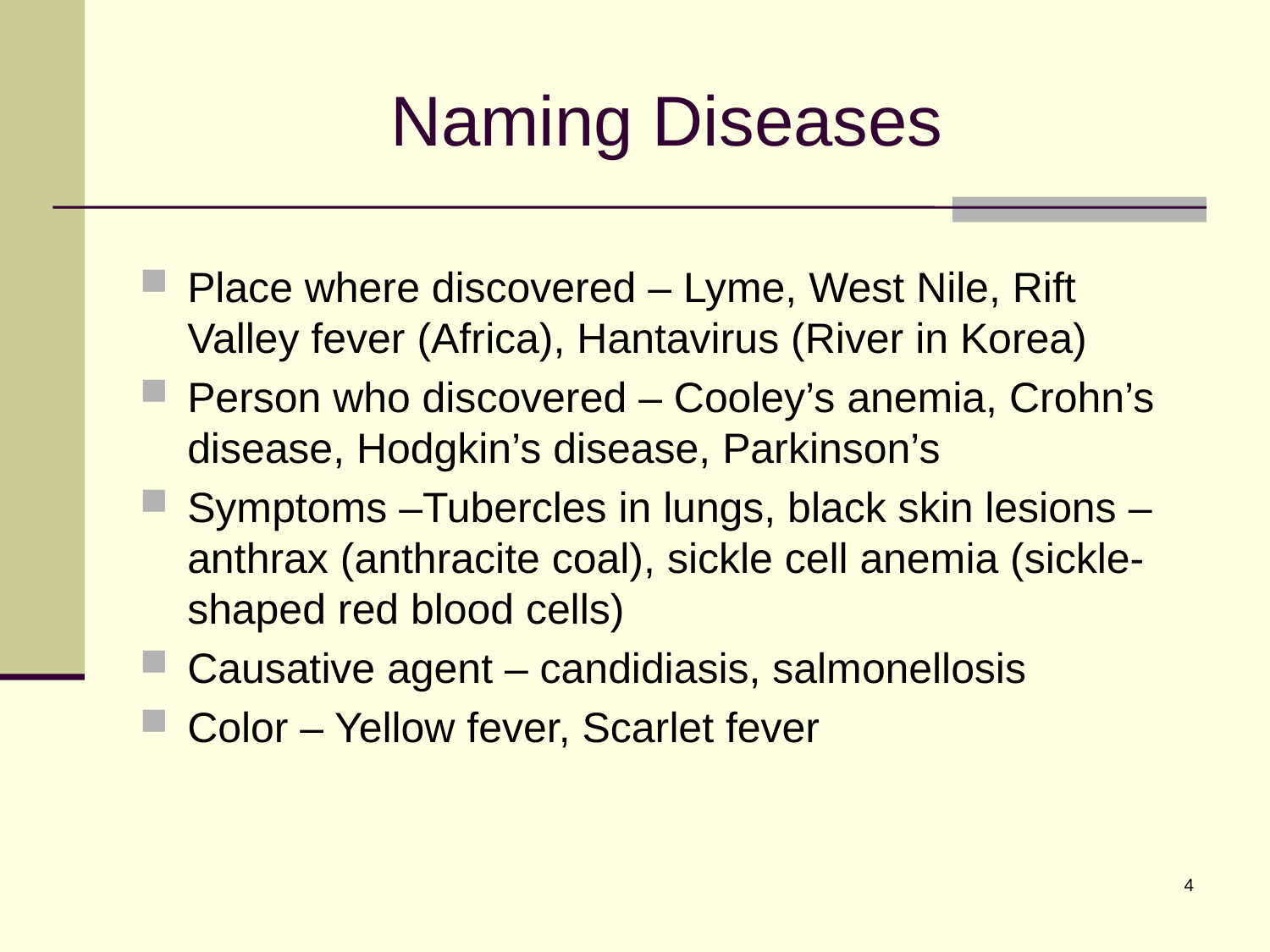

# Naming Diseases
Place where discovered – Lyme, West Nile, Rift Valley fever (Africa), Hantavirus (River in Korea)
Person who discovered – Cooley’s anemia, Crohn’s disease, Hodgkin’s disease, Parkinson’s
Symptoms –Tubercles in lungs, black skin lesions – anthrax (anthracite coal), sickle cell anemia (sickle-shaped red blood cells)
Causative agent – candidiasis, salmonellosis
Color – Yellow fever, Scarlet fever

4